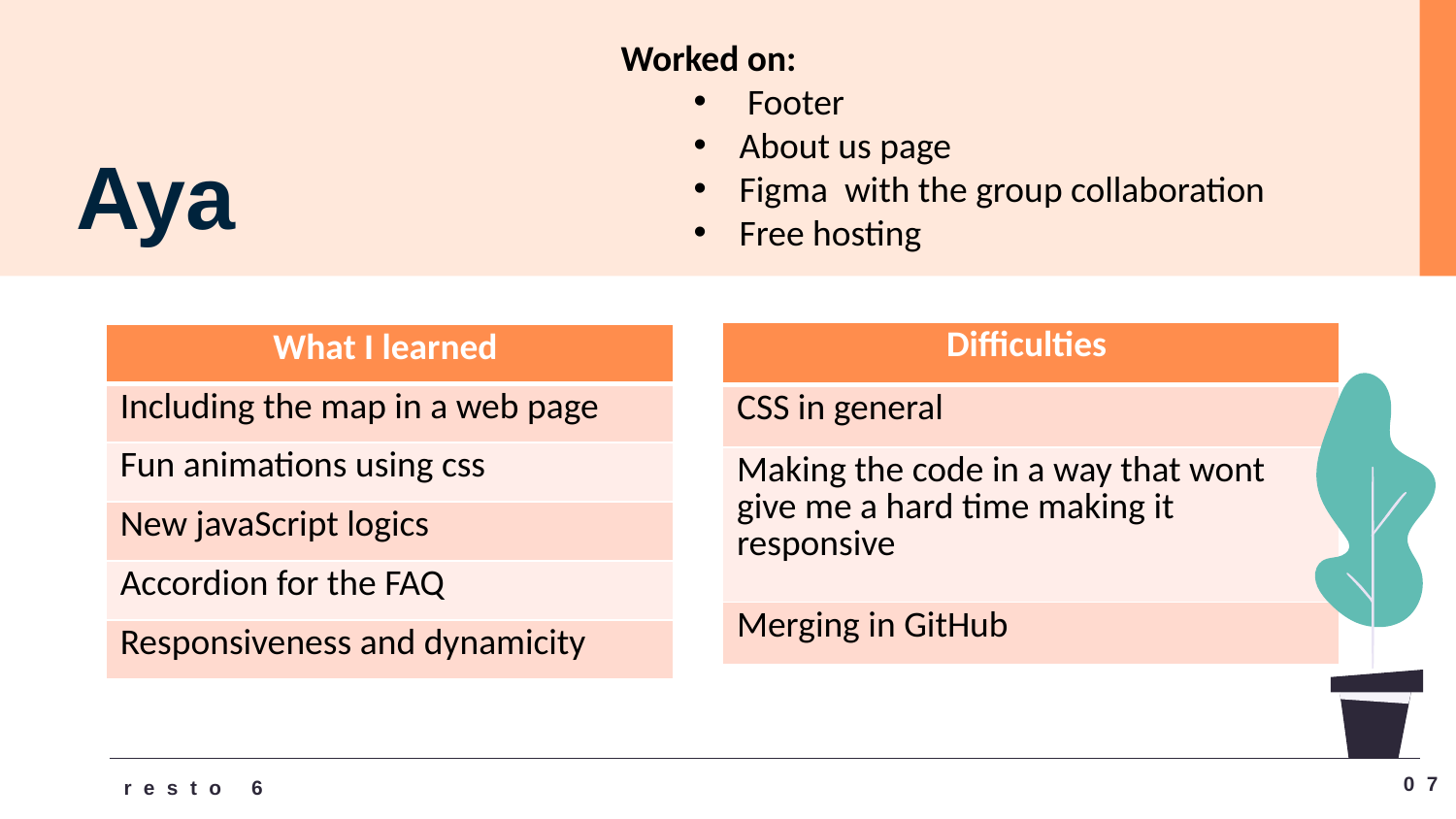

Worked on:
 Footer
About us page
Figma  with the group collaboration
Free hosting
Aya
| Difficulties |
| --- |
| CSS in general |
| Making the code in a way that wont give me a hard time making it responsive |
| Merging in GitHub |
| What I learned |
| --- |
| Including the map in a web page |
| Fun animations using css |
| New javaScript logics |
| Accordion for the FAQ |
| Responsiveness and dynamicity |

07
 resto 6